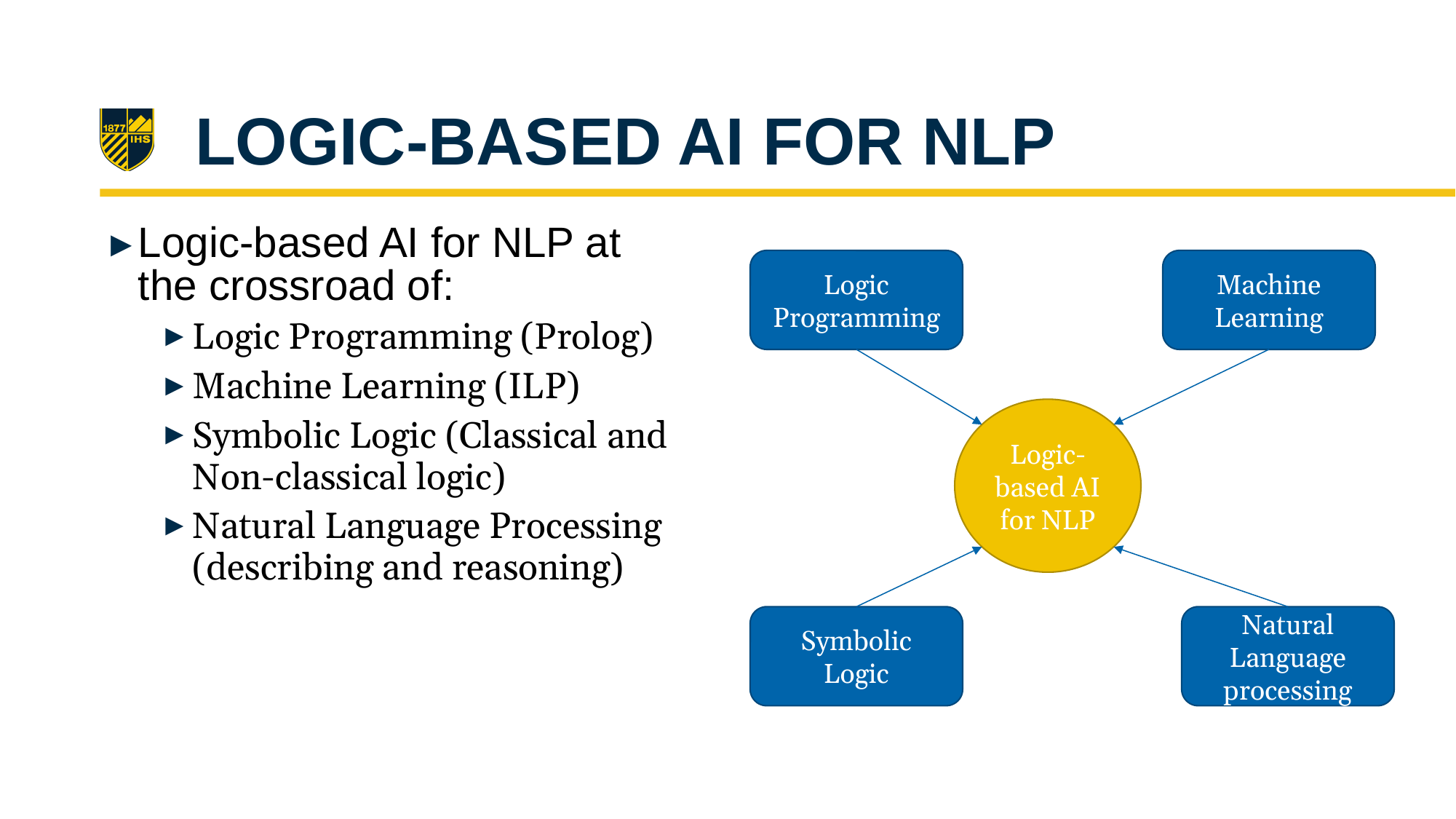

# LOGIC-BASED AI FOR NLP
Logic-based AI for NLP at the crossroad of:
Logic Programming (Prolog)
Machine Learning (ILP)
Symbolic Logic (Classical and Non-classical logic)
Natural Language Processing (describing and reasoning)

Logic Programming
Machine Learning
Logic-based AI for NLP
Symbolic Logic
Natural Language processing